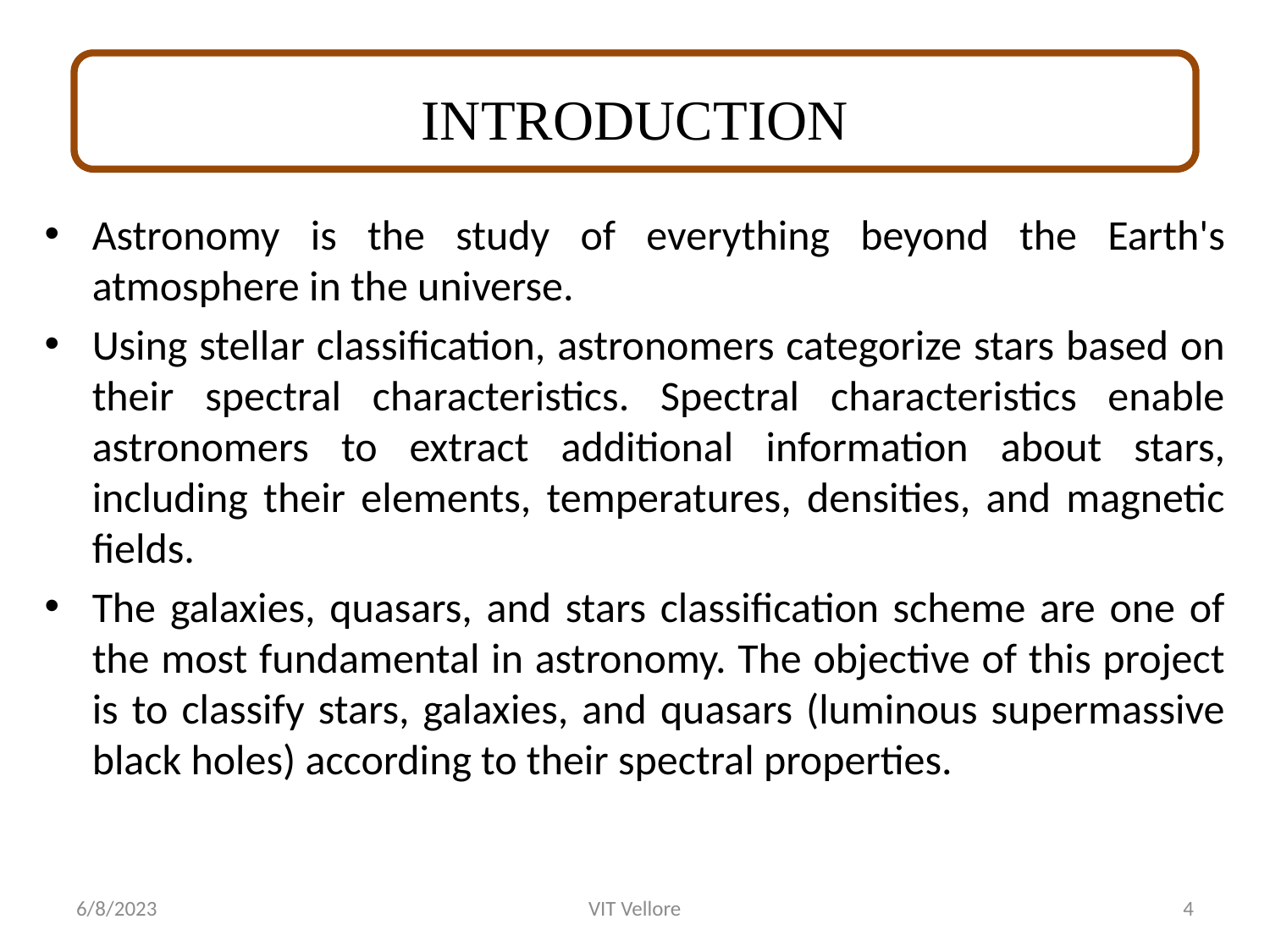

# INTRODUCTION

Astronomy is the study of everything beyond the Earth's atmosphere in the universe.
Using stellar classification, astronomers categorize stars based on their spectral characteristics. Spectral characteristics enable astronomers to extract additional information about stars, including their elements, temperatures, densities, and magnetic fields.
The galaxies, quasars, and stars classification scheme are one of the most fundamental in astronomy. The objective of this project is to classify stars, galaxies, and quasars (luminous supermassive black holes) according to their spectral properties.

6/8/2023
VIT Vellore
4